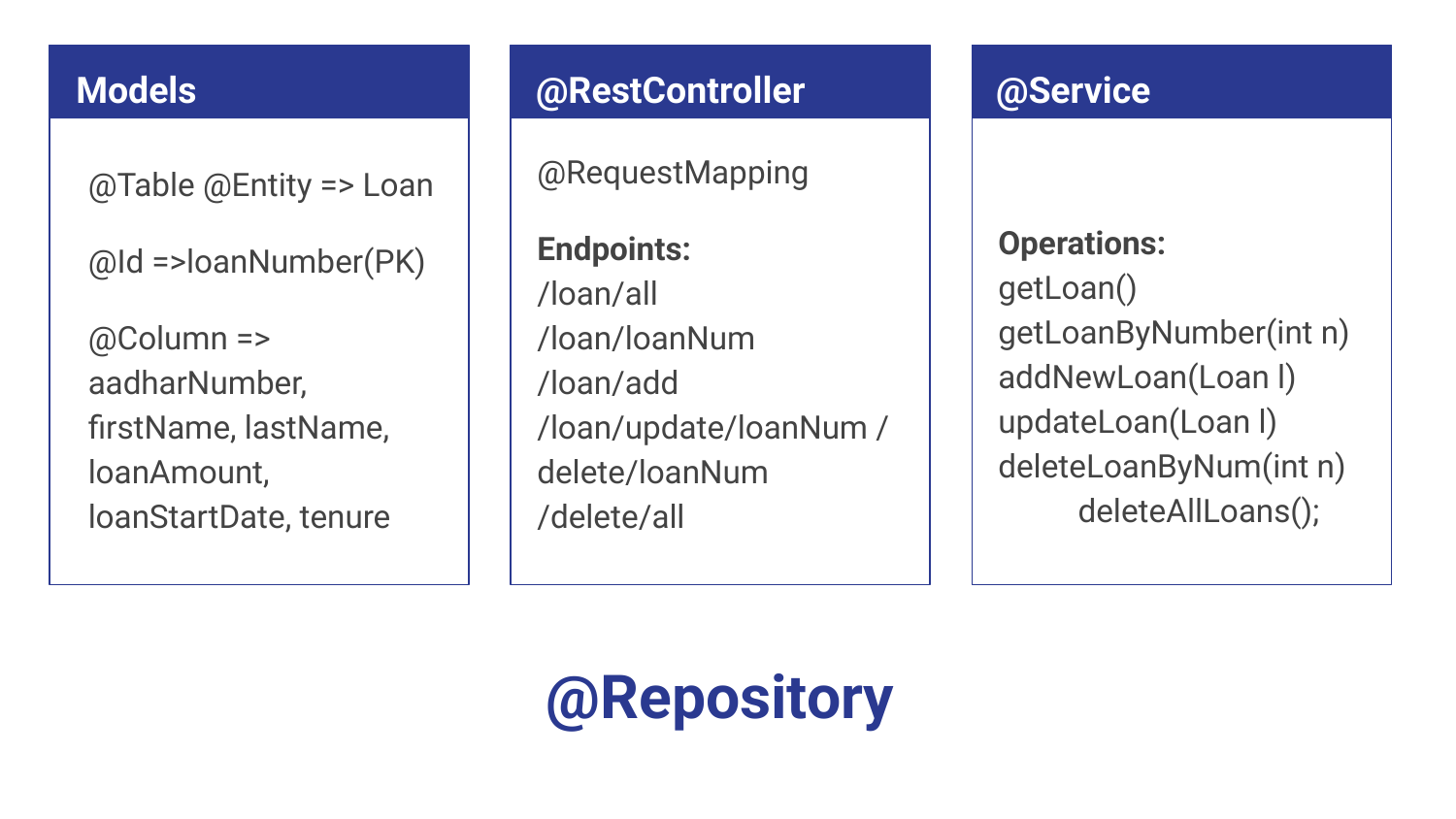

Model @Table @Entity
Models
@RestController
@Service
@RequestMapping
Endpoints:              /loan/all          /loan/loanNum    /loan/add /loan/update/loanNum /delete/loanNum /delete/all

Operations:         getLoan()    getLoanByNumber(int n) addNewLoan(Loan l) updateLoan(Loan l) deleteLoanByNum(int n)             deleteAllLoans();

@Table @Entity => Loan
@Id =>loanNumber(PK)
@Column => aadharNumber, firstName, lastName, loanAmount, loanStartDate, tenure

# @Repository